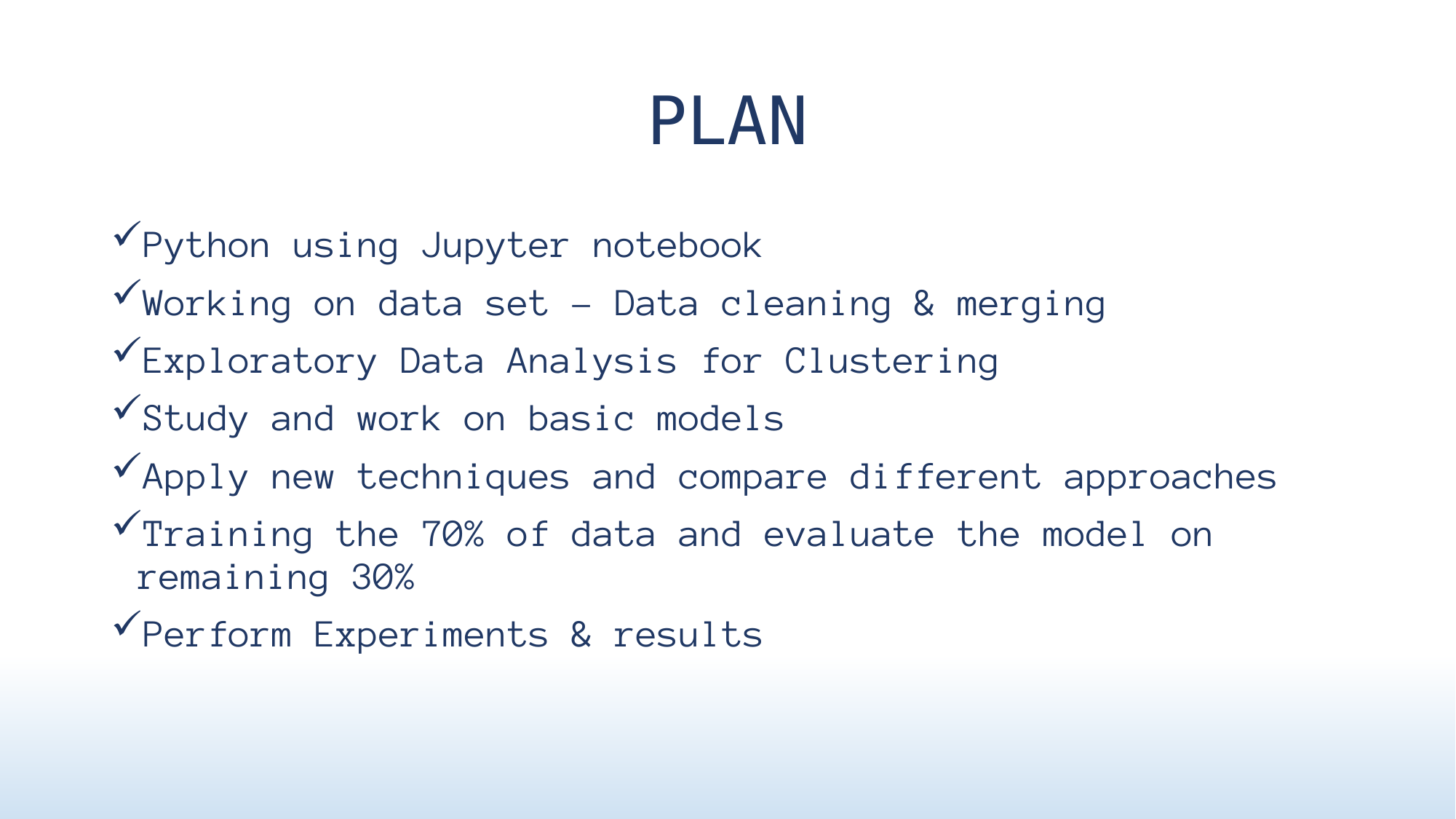

# PLAN
Python using Jupyter notebook
Working on data set – Data cleaning & merging
Exploratory Data Analysis for Clustering
Study and work on basic models
Apply new techniques and compare different approaches
Training the 70% of data and evaluate the model on remaining 30%
Perform Experiments & results